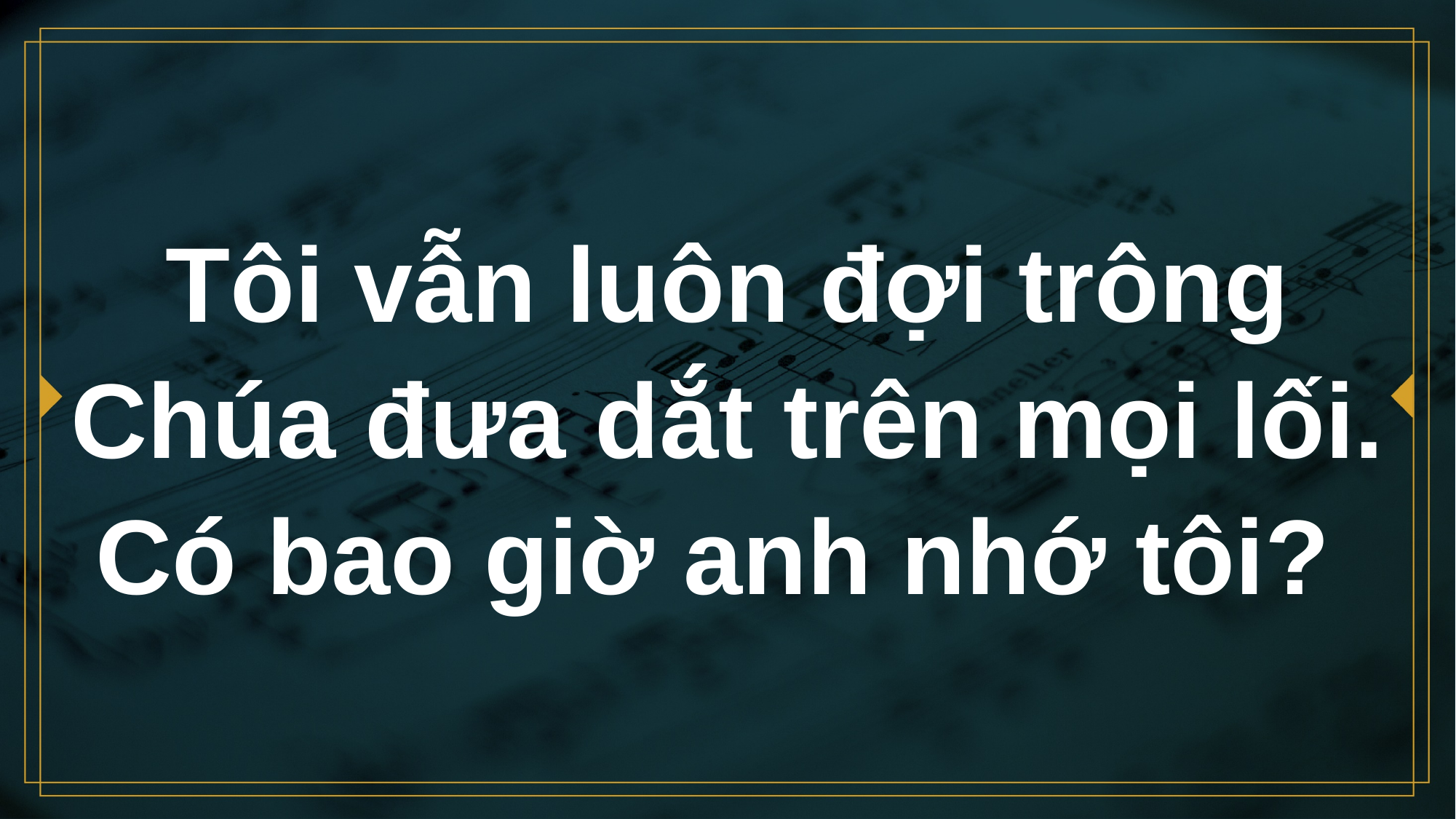

# Tôi vẫn luôn đợi trông Chúa đưa dắt trên mọi lối. Có bao giờ anh nhớ tôi?